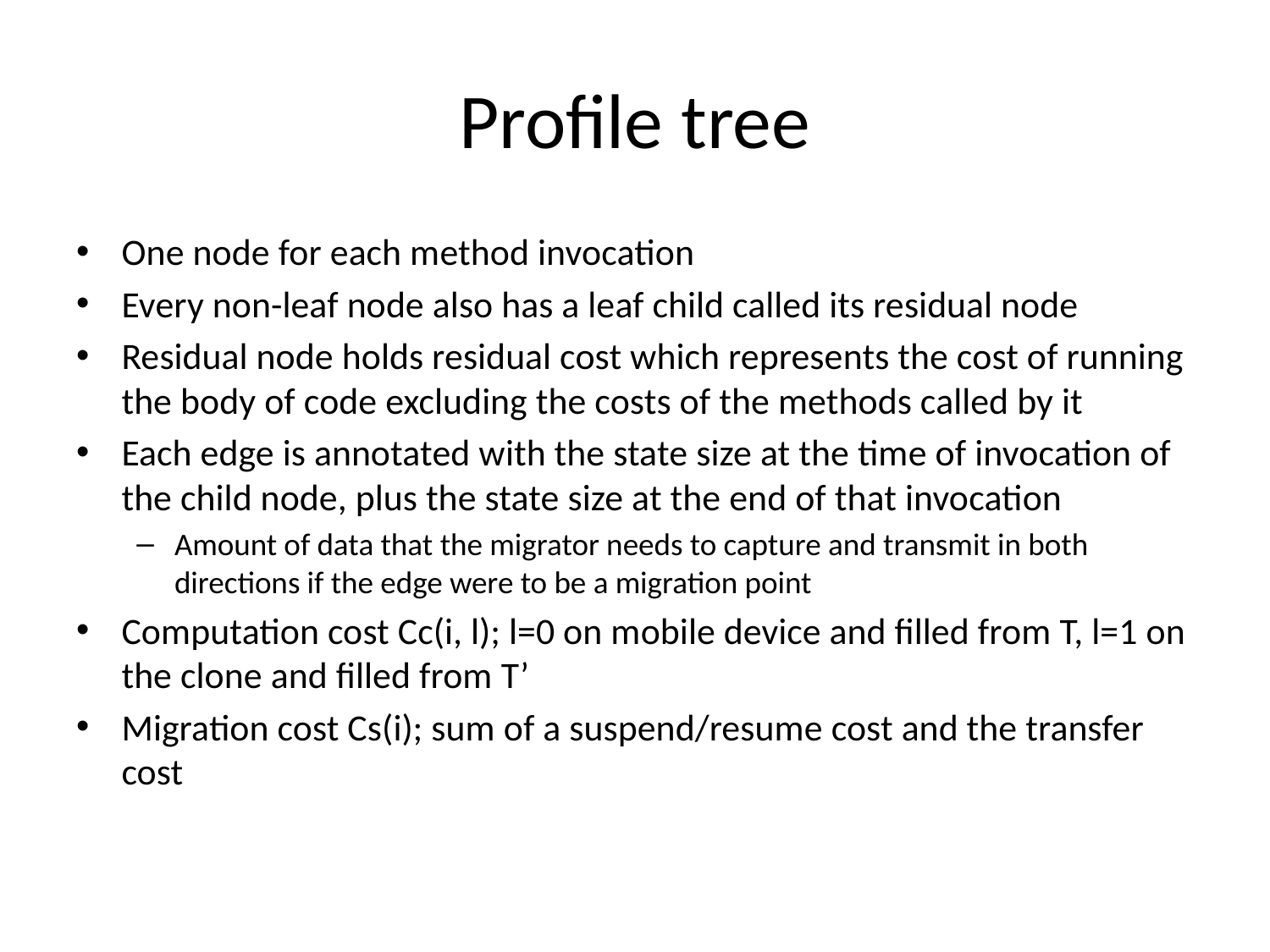

# Profile tree
One node for each method invocation
Every non-leaf node also has a leaf child called its residual node
Residual node holds residual cost which represents the cost of running the body of code excluding the costs of the methods called by it
Each edge is annotated with the state size at the time of invocation of the child node, plus the state size at the end of that invocation
Amount of data that the migrator needs to capture and transmit in both directions if the edge were to be a migration point
Computation cost Cc(i, l); l=0 on mobile device and filled from T, l=1 on the clone and filled from T’
Migration cost Cs(i); sum of a suspend/resume cost and the transfer cost